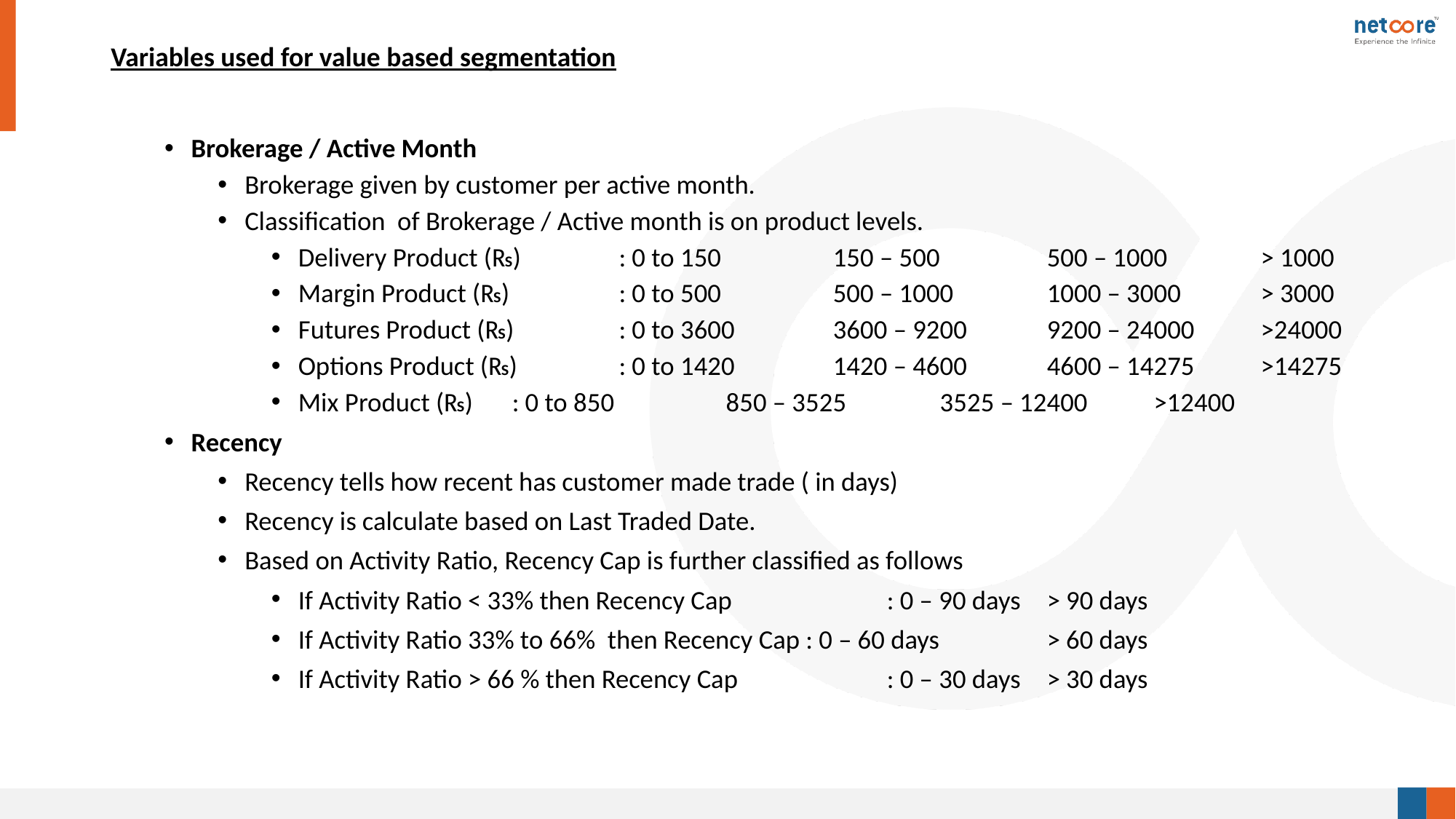

# Variables used for value based segmentation
Brokerage / Active Month
Brokerage given by customer per active month.
Classification  of Brokerage / Active month is on product levels.
Delivery Product (₨) 	: 0 to 150     	150 – 500   	500 – 1000    	> 1000
Margin Product (₨)  	: 0 to 500   	500 – 1000  	1000 – 3000   	> 3000
Futures Product (₨) 	: 0 to 3600 	3600 – 9200  	9200 – 24000  	>24000
Options Product (₨) 	: 0 to 1420 	1420 – 4600  	4600 – 14275    	>14275
Mix Product (₨) 	: 0 to 850 	850 – 3525   	3525 – 12400  	>12400
Recency
Recency tells how recent has customer made trade ( in days)
Recency is calculate based on Last Traded Date.
Based on Activity Ratio, Recency Cap is further classified as follows
If Activity Ratio < 33% then Recency Cap 	         : 0 – 90 days 	> 90 days
If Activity Ratio 33% to 66%  then Recency Cap : 0 – 60 days 	> 60 days
If Activity Ratio > 66 % then Recency Cap 	         : 0 – 30 days 	> 30 days